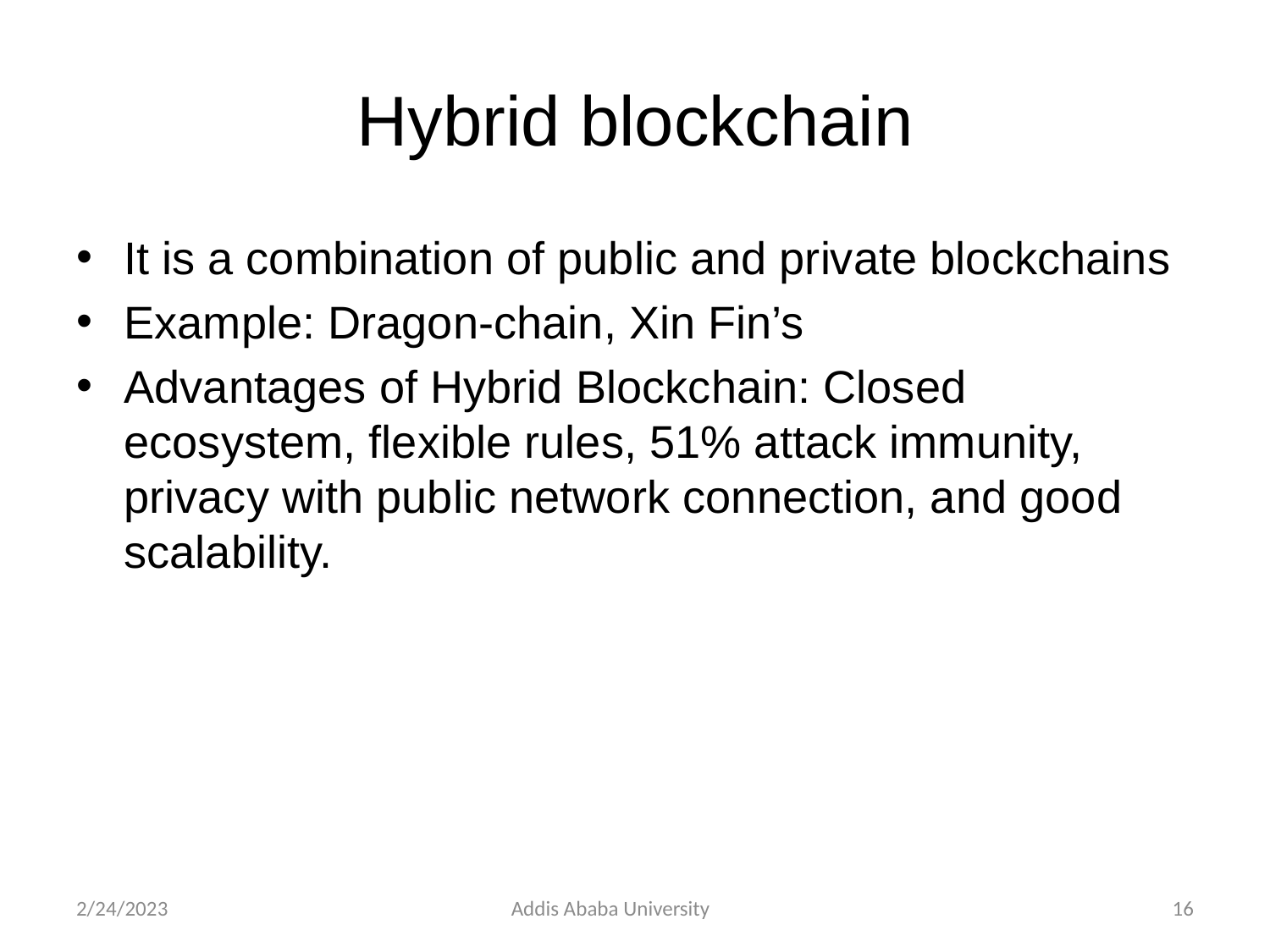

# Hybrid blockchain
It is a combination of public and private blockchains
Example: Dragon-chain, Xin Fin’s
Advantages of Hybrid Blockchain: Closed ecosystem, flexible rules, 51% attack immunity, privacy with public network connection, and good scalability.

2/24/2023
Addis Ababa University
16